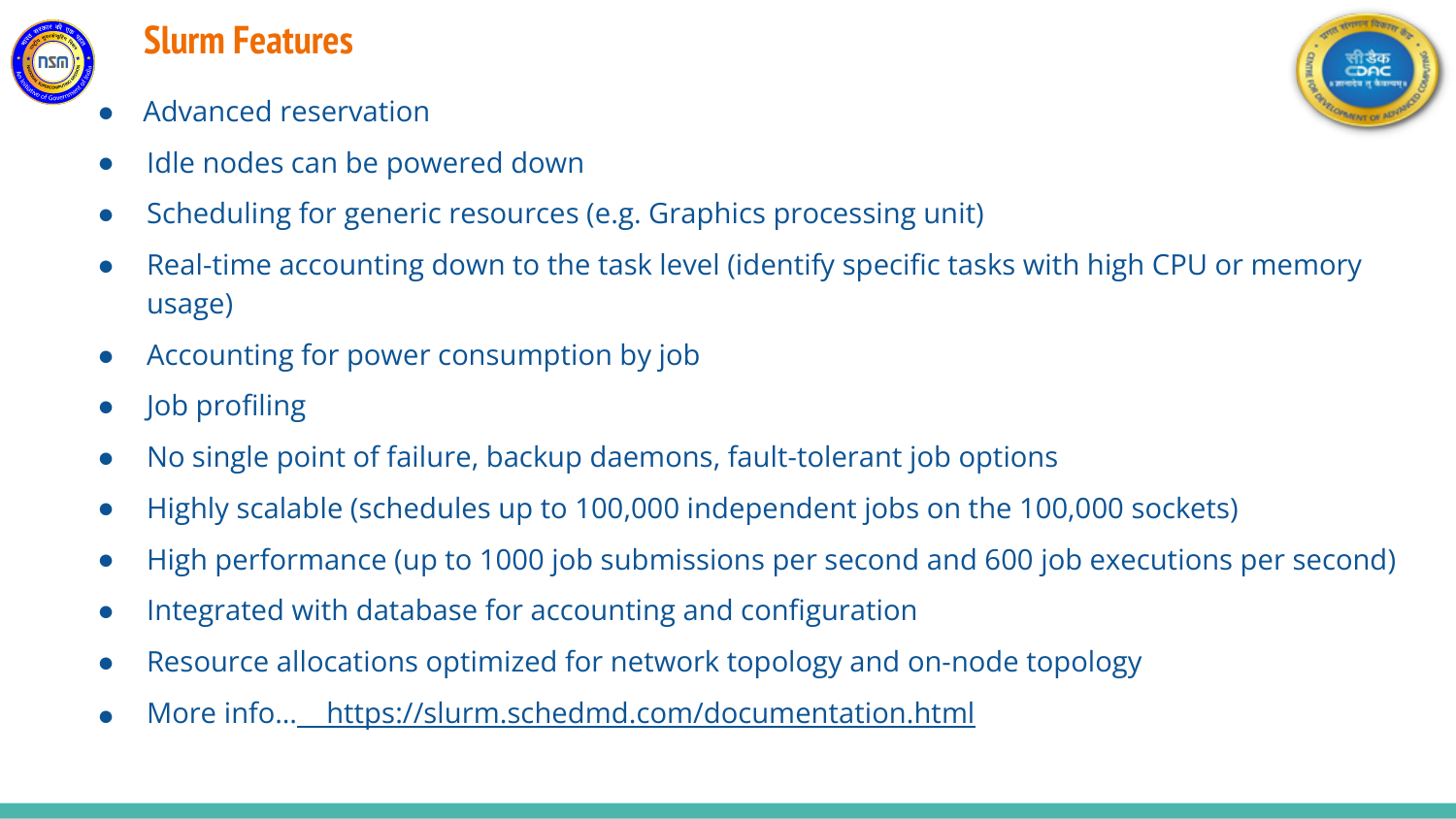

# Slurm Features
Advanced reservation
Idle nodes can be powered down
Scheduling for generic resources (e.g. Graphics processing unit)
Real-time accounting down to the task level (identify specific tasks with high CPU or memory usage)
Accounting for power consumption by job
Job profiling
No single point of failure, backup daemons, fault-tolerant job options
Highly scalable (schedules up to 100,000 independent jobs on the 100,000 sockets)
High performance (up to 1000 job submissions per second and 600 job executions per second)
Integrated with database for accounting and configuration
Resource allocations optimized for network topology and on-node topology
More info…    https://slurm.schedmd.com/documentation.html